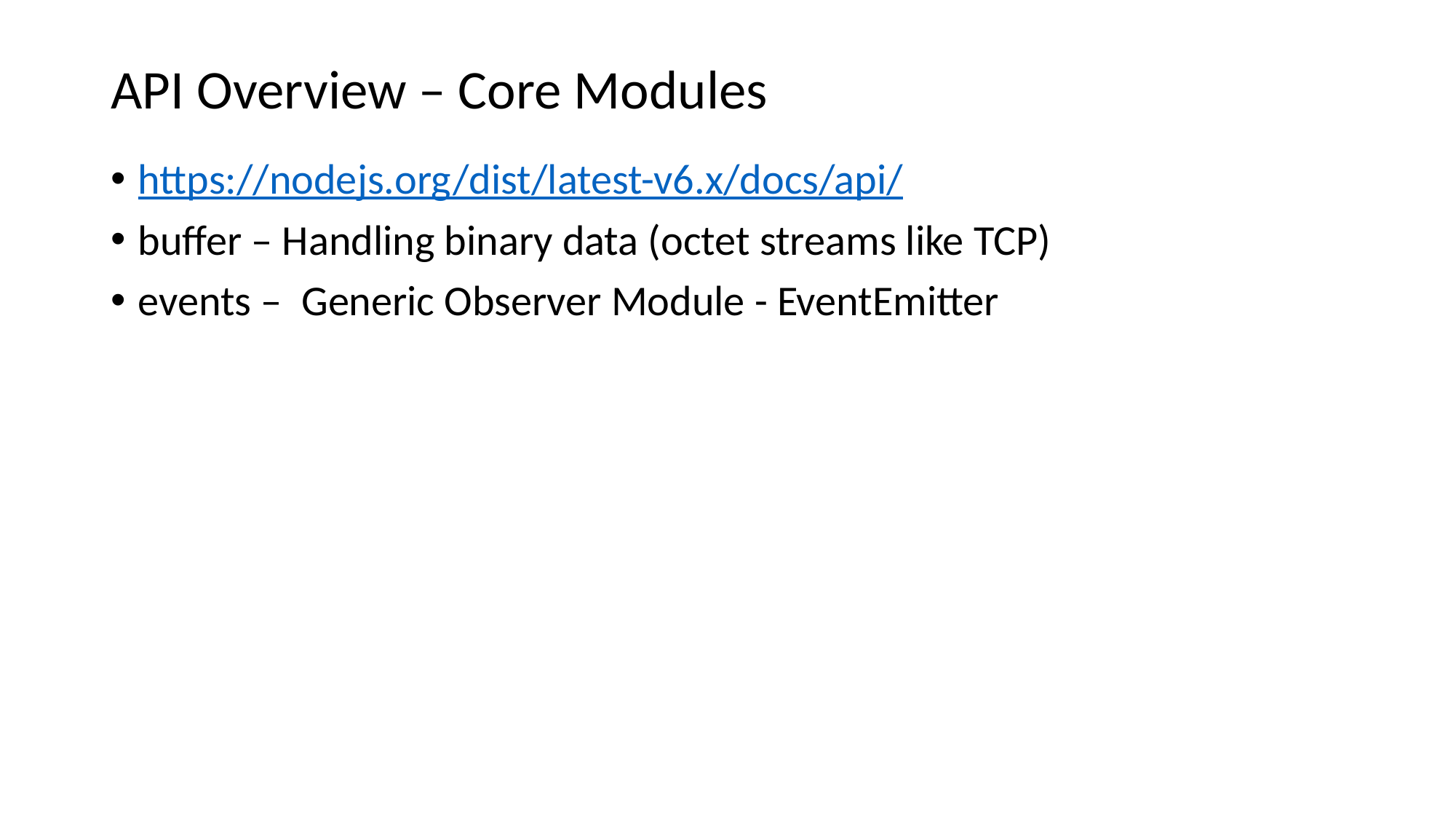

# API Overview – Core Modules
https://nodejs.org/dist/latest-v6.x/docs/api/
buffer – Handling binary data (octet streams like TCP)
events –  Generic Observer Module - EventEmitter